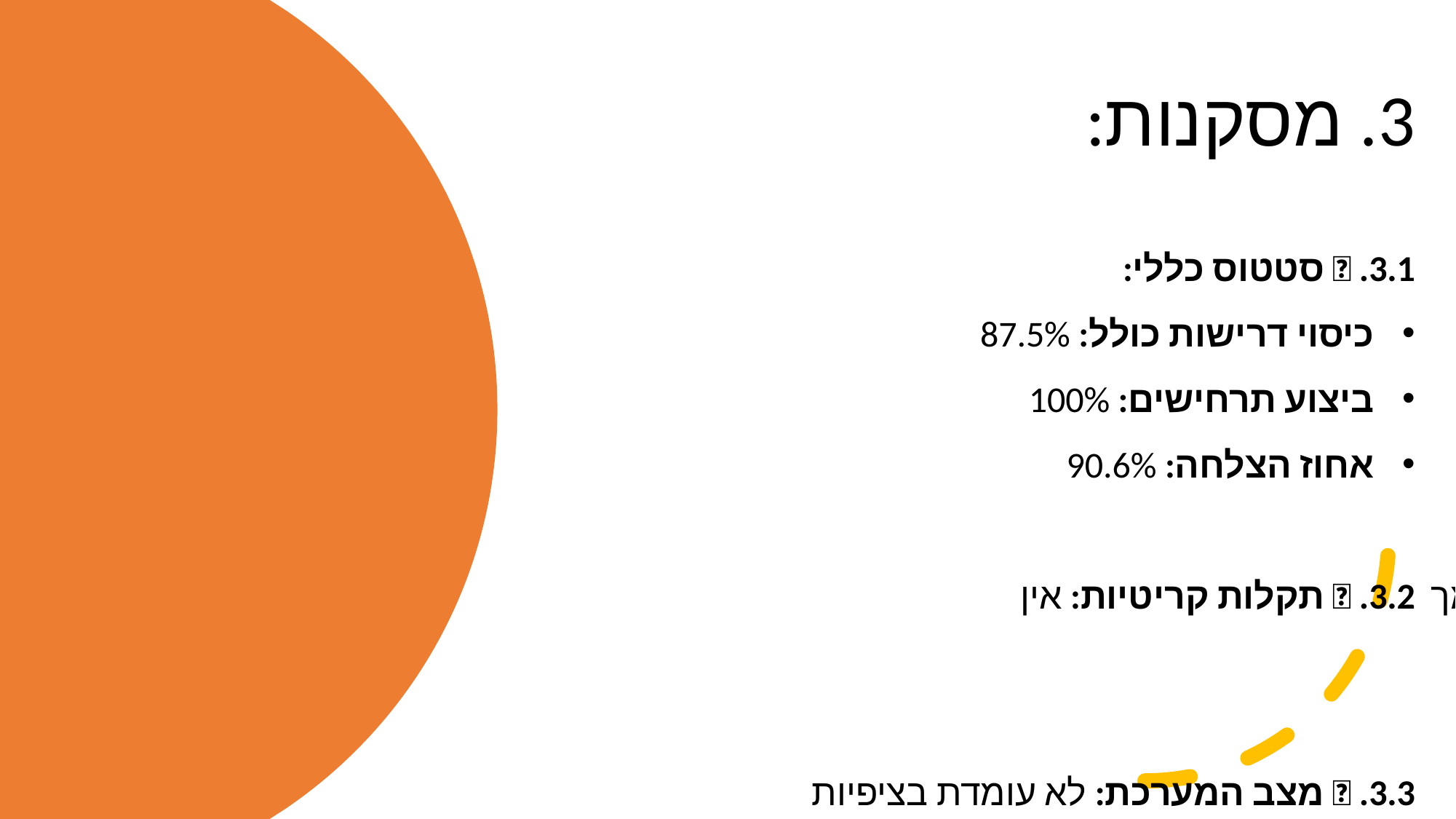

3. מסקנות:
3.1. 📈 סטטוס כללי:
כיסוי דרישות כולל: 87.5%
ביצוע תרחישים: 100%
אחוז הצלחה: 90.6%

3.2. 🐞 תקלות קריטיות: אין

3.3. 📌 מצב המערכת: לא עומדת בציפיות האיכות

3.4. ❗ המלצה:
לא לקדם את שחרור הגרסה ללקוחות  בשלב זה. המערכת אינה עומדת בקריטריונים היציאה כפי שהוגדרו במסמך ה-STP – נמצא מספר גבוה של באגים ברמת חומרה בינונית, ופיצ'ר מרכזי (רכישה) לא נבדק עקב חוסר בזמן.